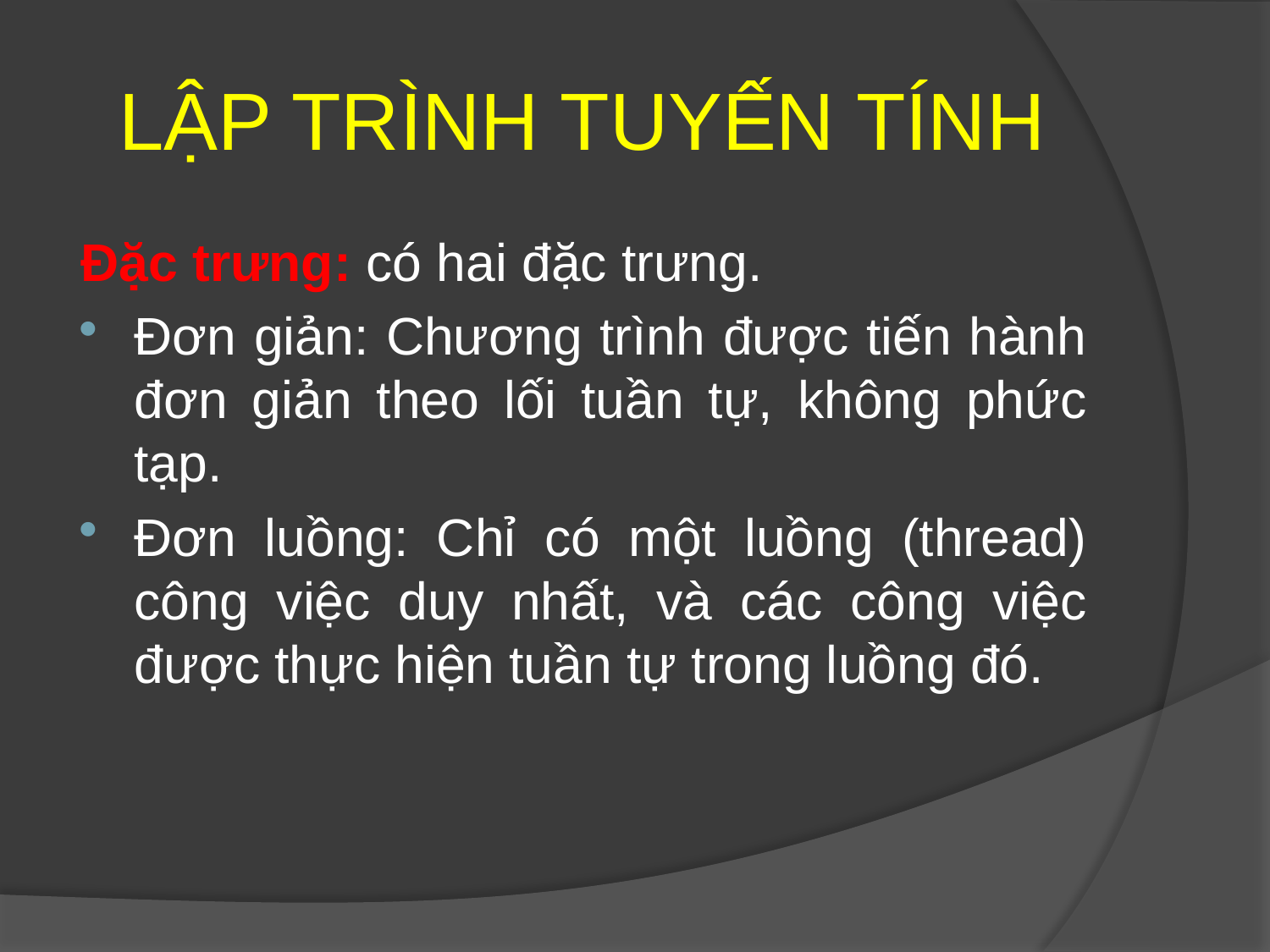

# LẬP TRÌNH TUYẾN TÍNH
Đặc trưng: có hai đặc trưng.
Đơn giản: Chương trình được tiến hành đơn giản theo lối tuần tự, không phức tạp.
Đơn luồng: Chỉ có một luồng (thread) công việc duy nhất, và các công việc được thực hiện tuần tự trong luồng đó.